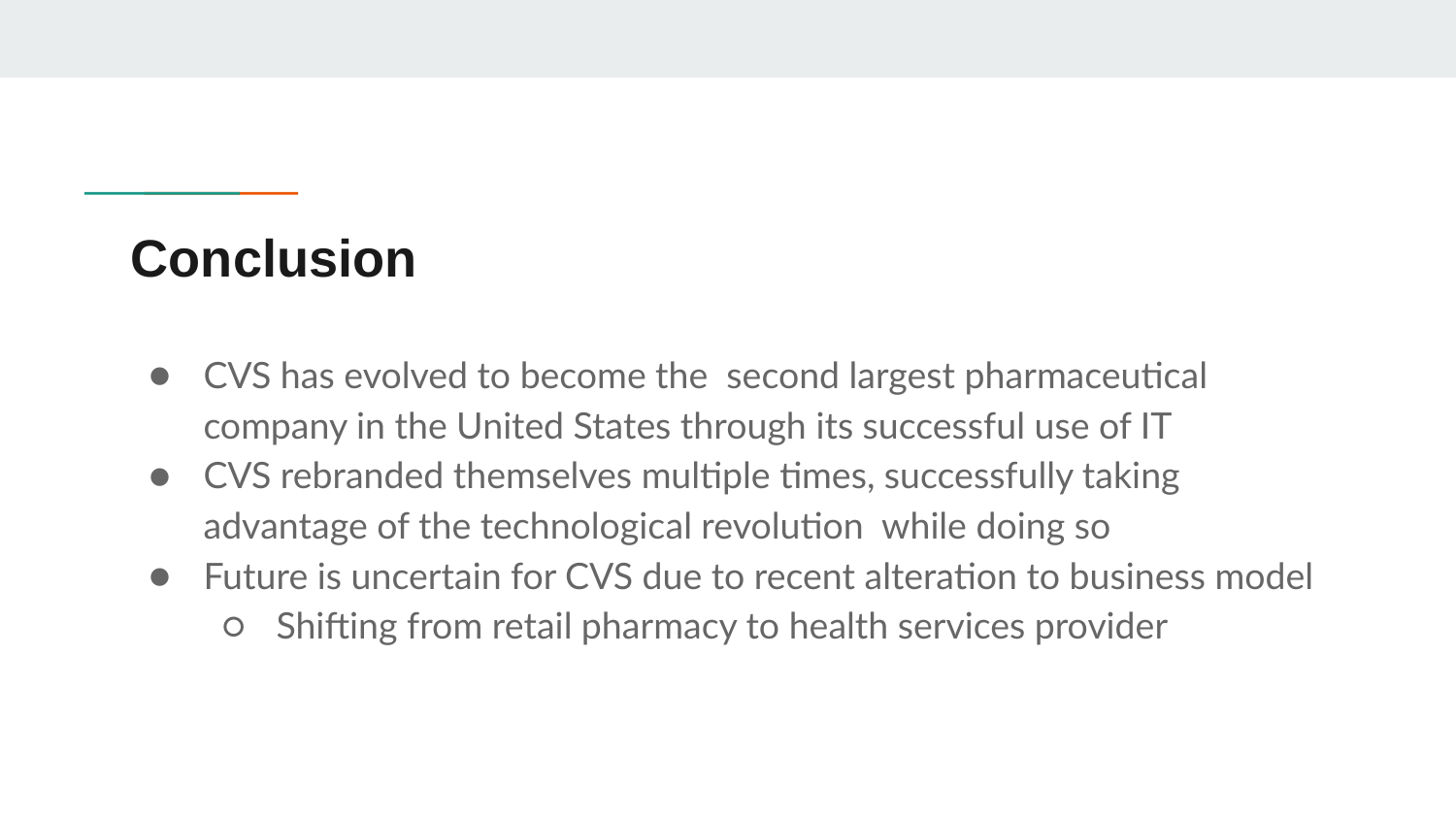

# Conclusion
CVS has evolved to become the  second largest pharmaceutical company in the United States through its successful use of IT
CVS rebranded themselves multiple times, successfully taking advantage of the technological revolution  while doing so
Future is uncertain for CVS due to recent alteration to business model
Shifting from retail pharmacy to health services provider